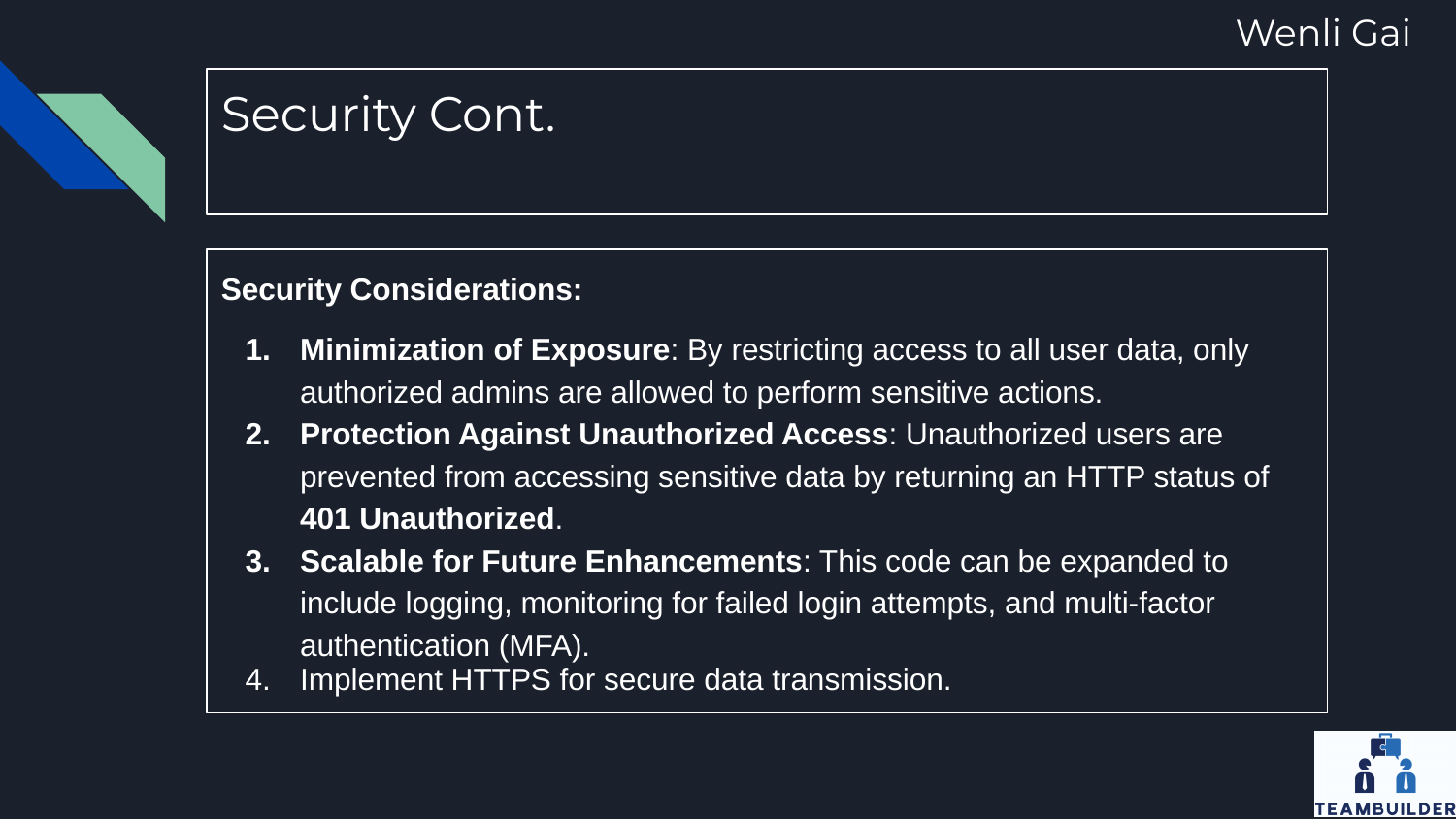

Wenli Gai
# Security Cont.
Security Considerations:
Minimization of Exposure: By restricting access to all user data, only authorized admins are allowed to perform sensitive actions.
Protection Against Unauthorized Access: Unauthorized users are prevented from accessing sensitive data by returning an HTTP status of 401 Unauthorized.
Scalable for Future Enhancements: This code can be expanded to include logging, monitoring for failed login attempts, and multi-factor authentication (MFA).
Implement HTTPS for secure data transmission.